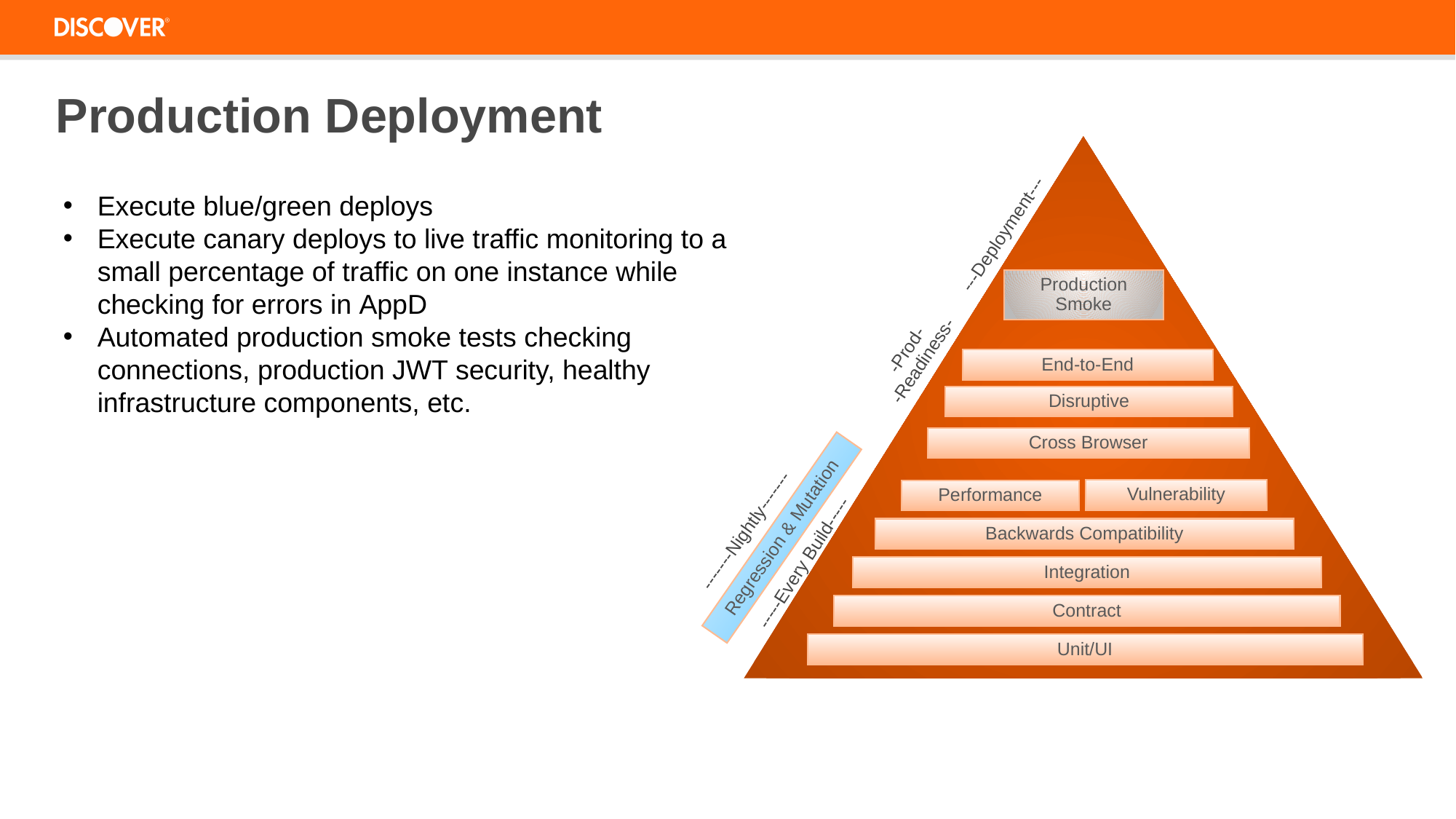

Production Deployment
---Deployment---
Production Smoke
-Prod-
-Readiness-
End-to-End
Disruptive
Cross Browser
Performance
-------Nightly-------
Backwards Compatibility
Regression & Mutation
-----Every Build-----
Integration
Contract
Unit/UI
Vulnerability

Execute blue/green deploys
Execute canary deploys to live traffic monitoring to a small percentage of traffic on one instance while checking for errors in AppD
Automated production smoke tests checking connections, production JWT security, healthy infrastructure components, etc.